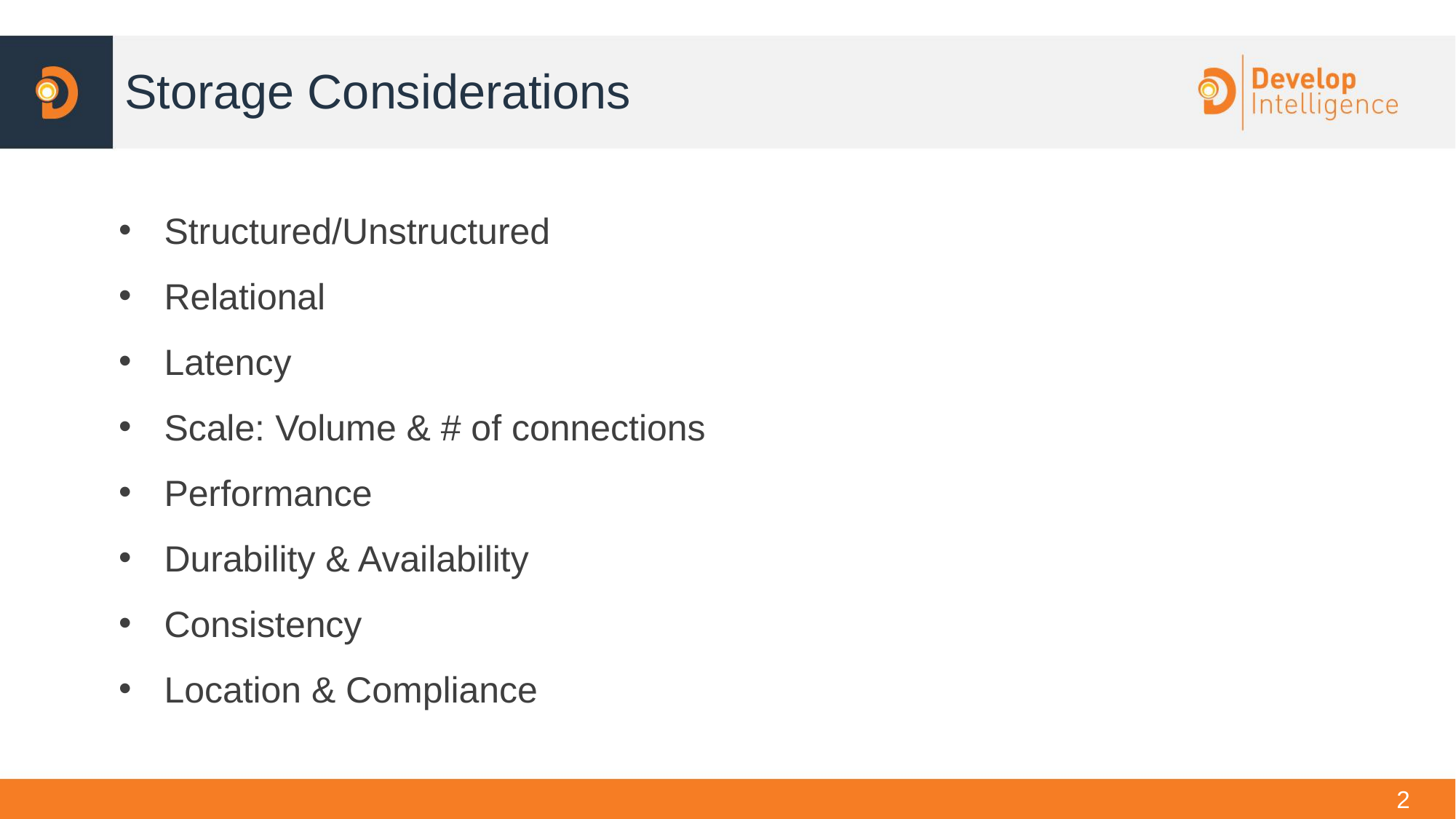

# Storage Considerations
Structured/Unstructured
Relational
Latency
Scale: Volume & # of connections
Performance
Durability & Availability
Consistency
Location & Compliance

2